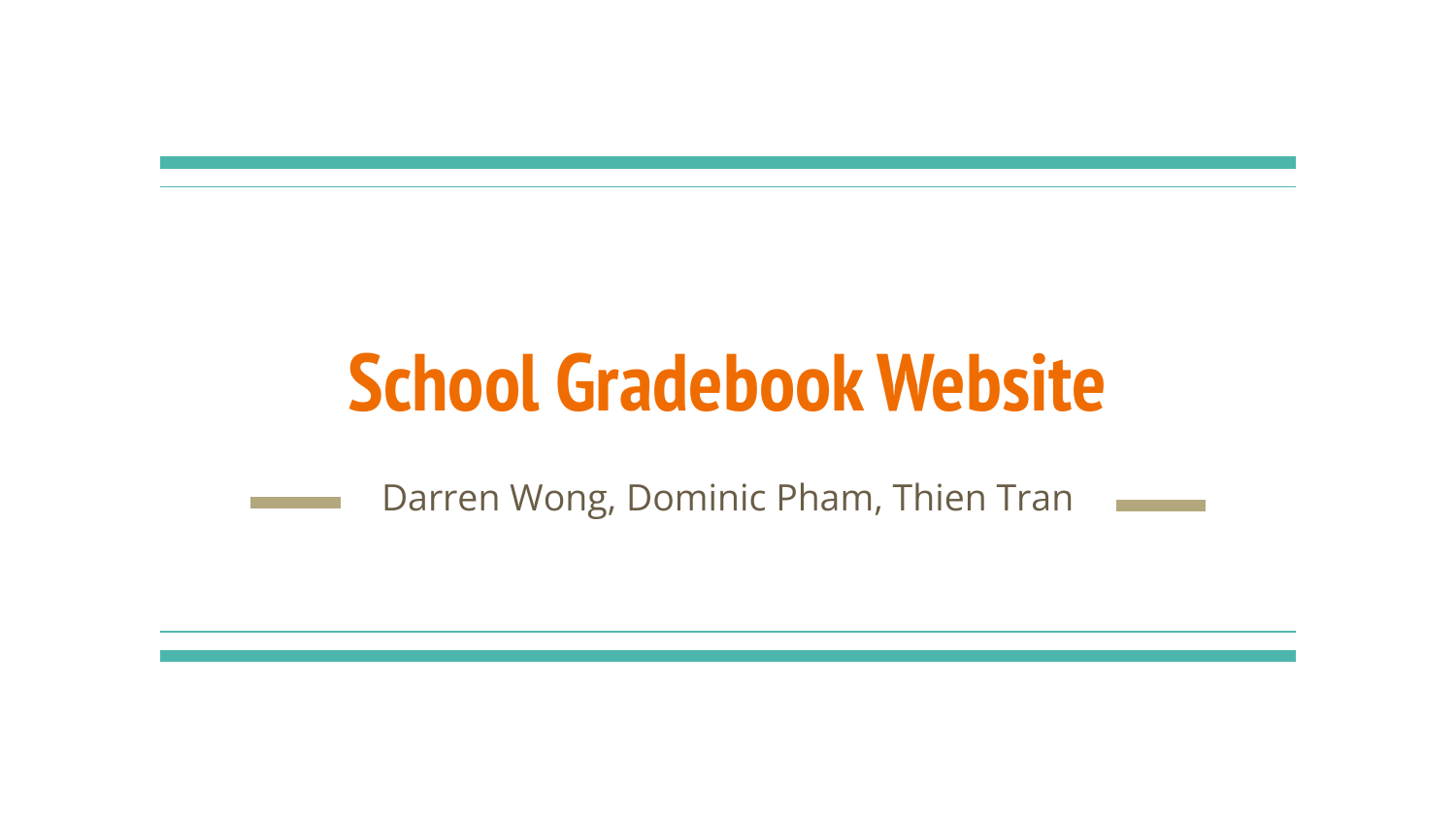

# School Gradebook Website
Darren Wong, Dominic Pham, Thien Tran